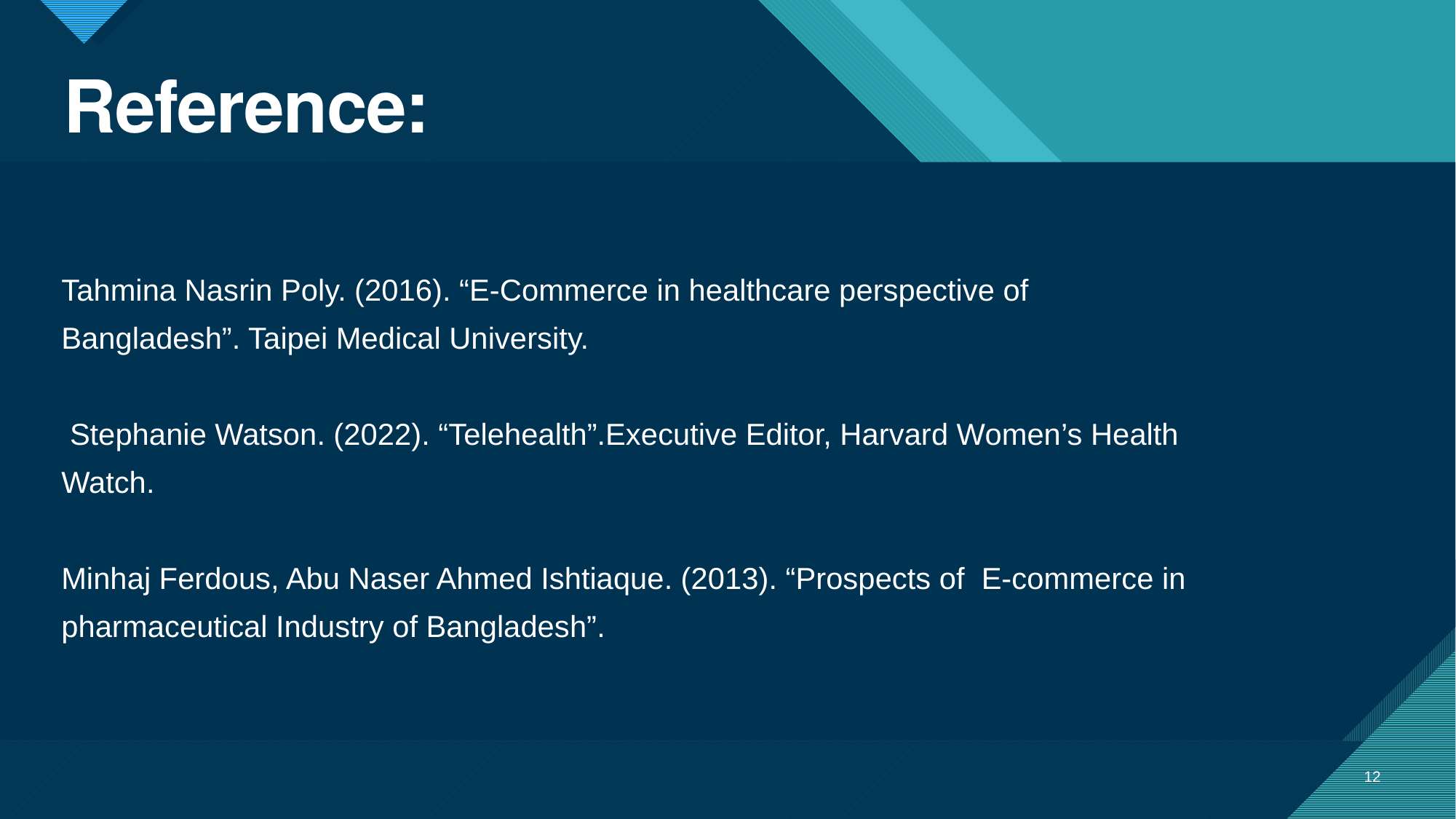

# Reference:

Tahmina Nasrin Poly. (2016). “E-Commerce in healthcare perspective of
Bangladesh”. Taipei Medical University.

 Stephanie Watson. (2022). “Telehealth”.Executive Editor, Harvard Women’s Health
Watch.

Minhaj Ferdous, Abu Naser Ahmed Ishtiaque. (2013). “Prospects of  E-commerce in
pharmaceutical Industry of Bangladesh”.

12